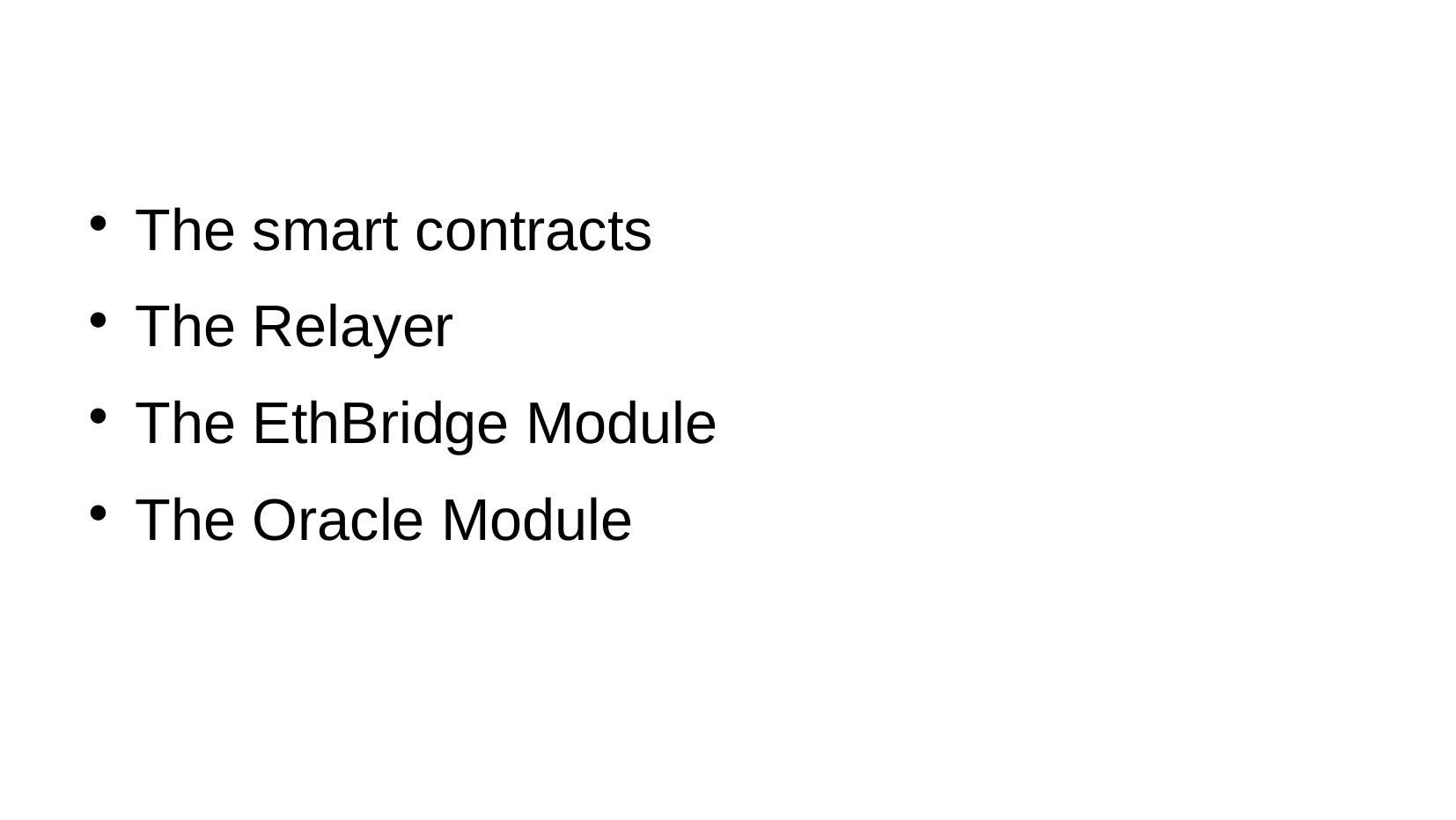

The smart contracts
The Relayer
The EthBridge Module
The Oracle Module